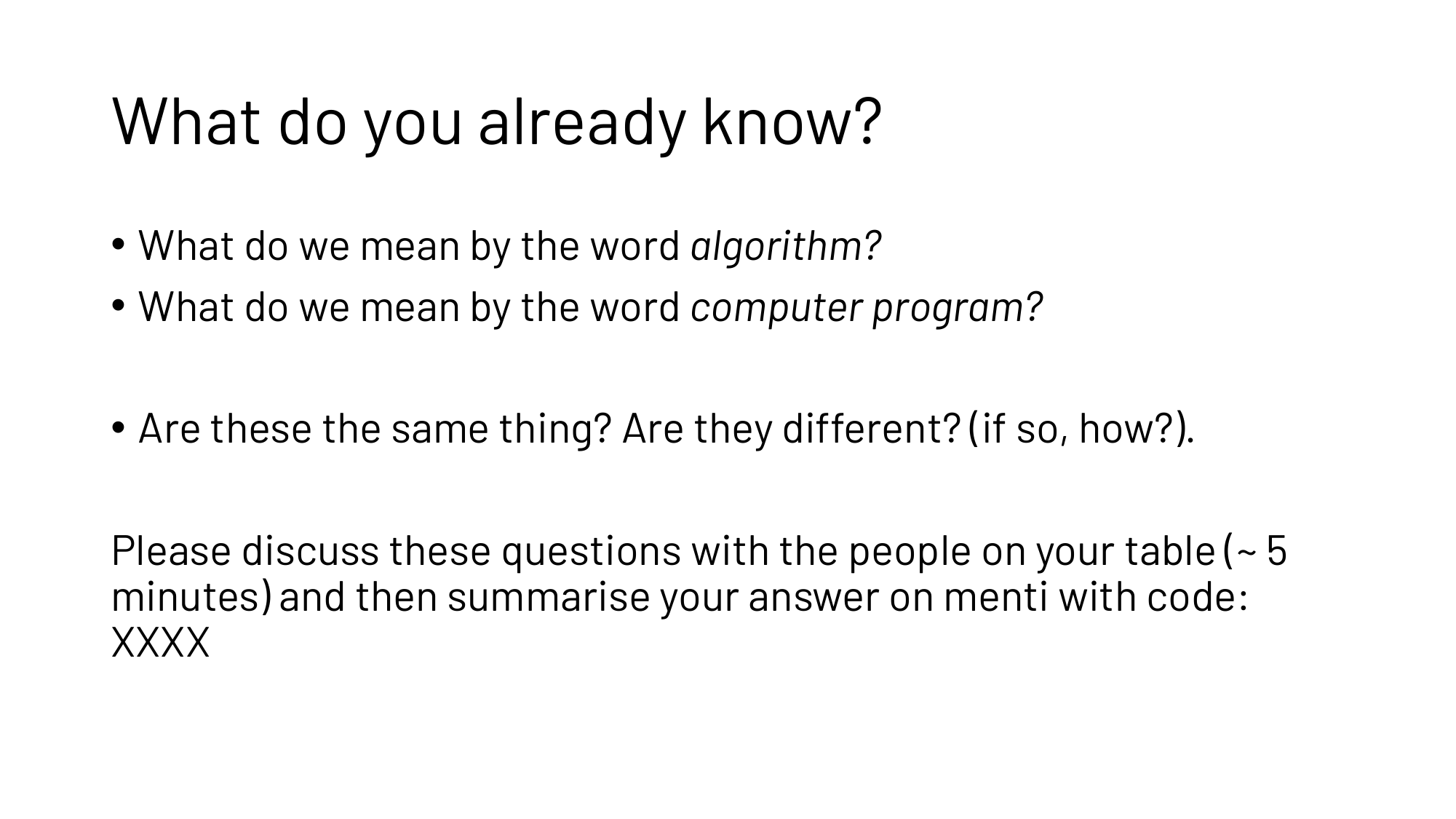

# What do you already know?
What do we mean by the word algorithm?
What do we mean by the word computer program?

Are these the same thing? Are they different? (if so, how?).

Please discuss these questions with the people on your table (~ 5 minutes) and then summarise your answer on menti with code: XXXX